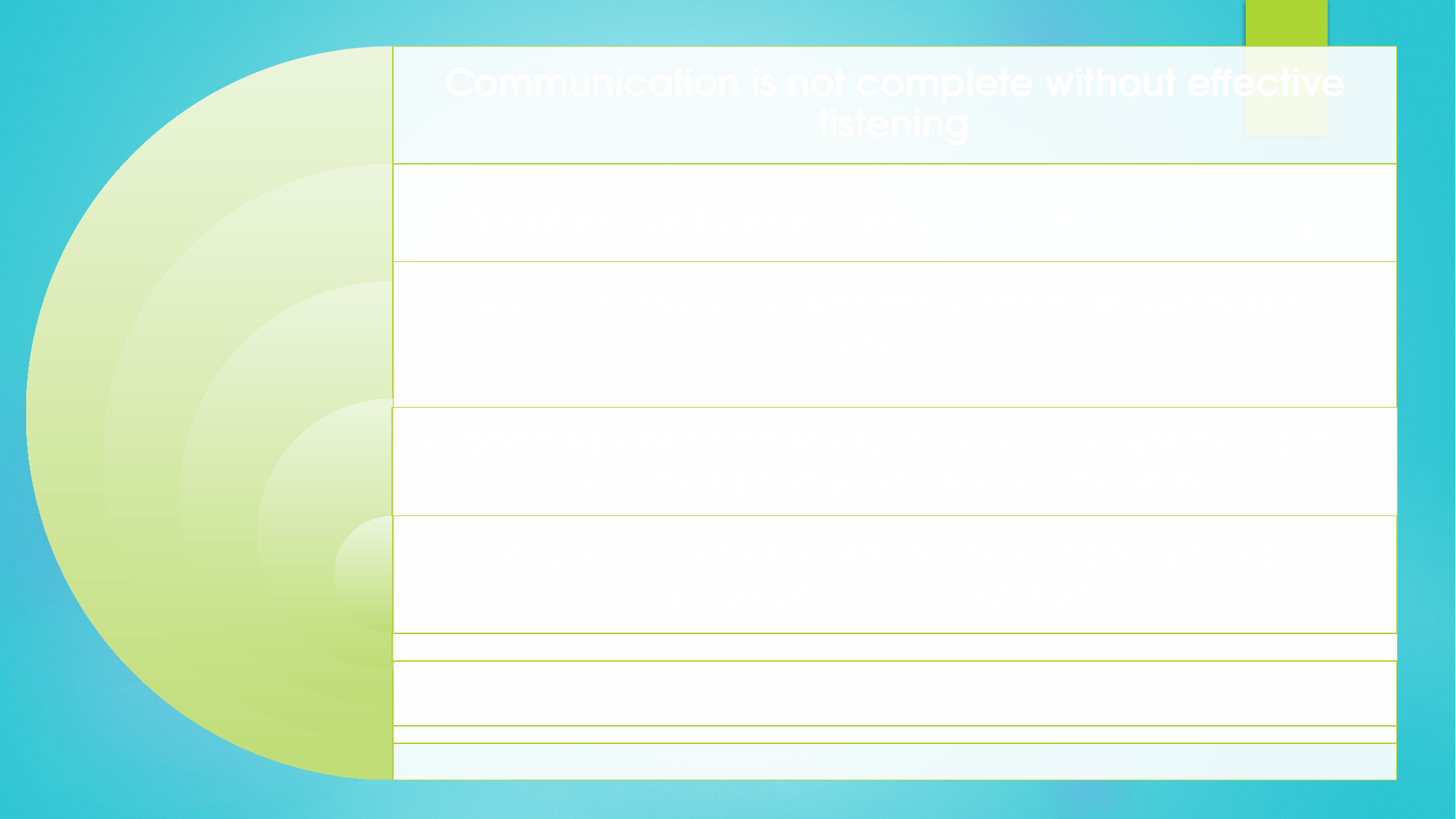

Communication is not complete without effective listening
An attentive listener stimulates better speaking
A good listener learns more than an indifferent listener
A good listener can restructure vague speaking in a way that produces clearer meaning
A good listener learns to detect prejudices, assumptions and attitudes